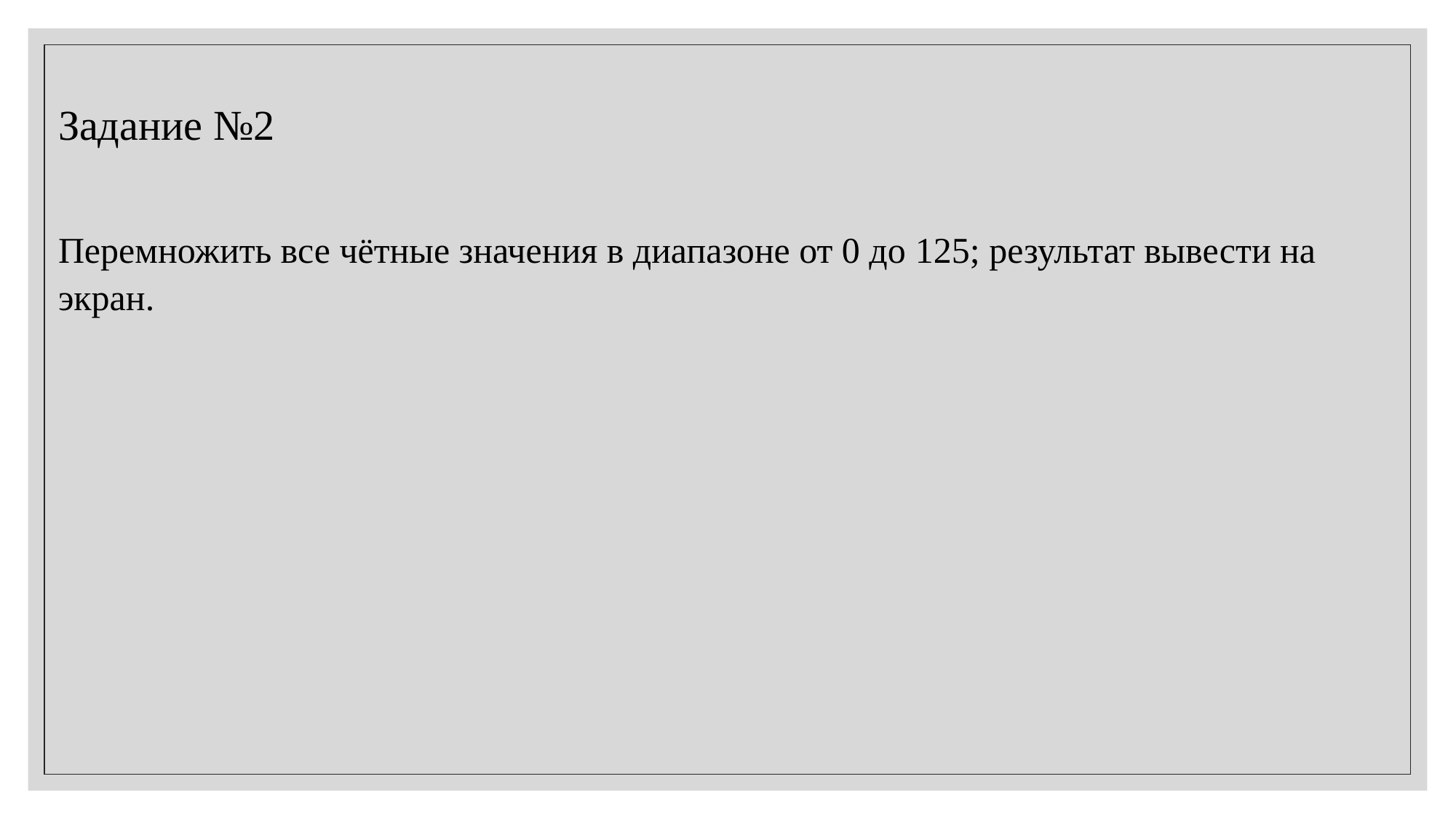

Задание №2

Перемножить все чётные значения в диапазоне от 0 до 125; результат вывести на экран.